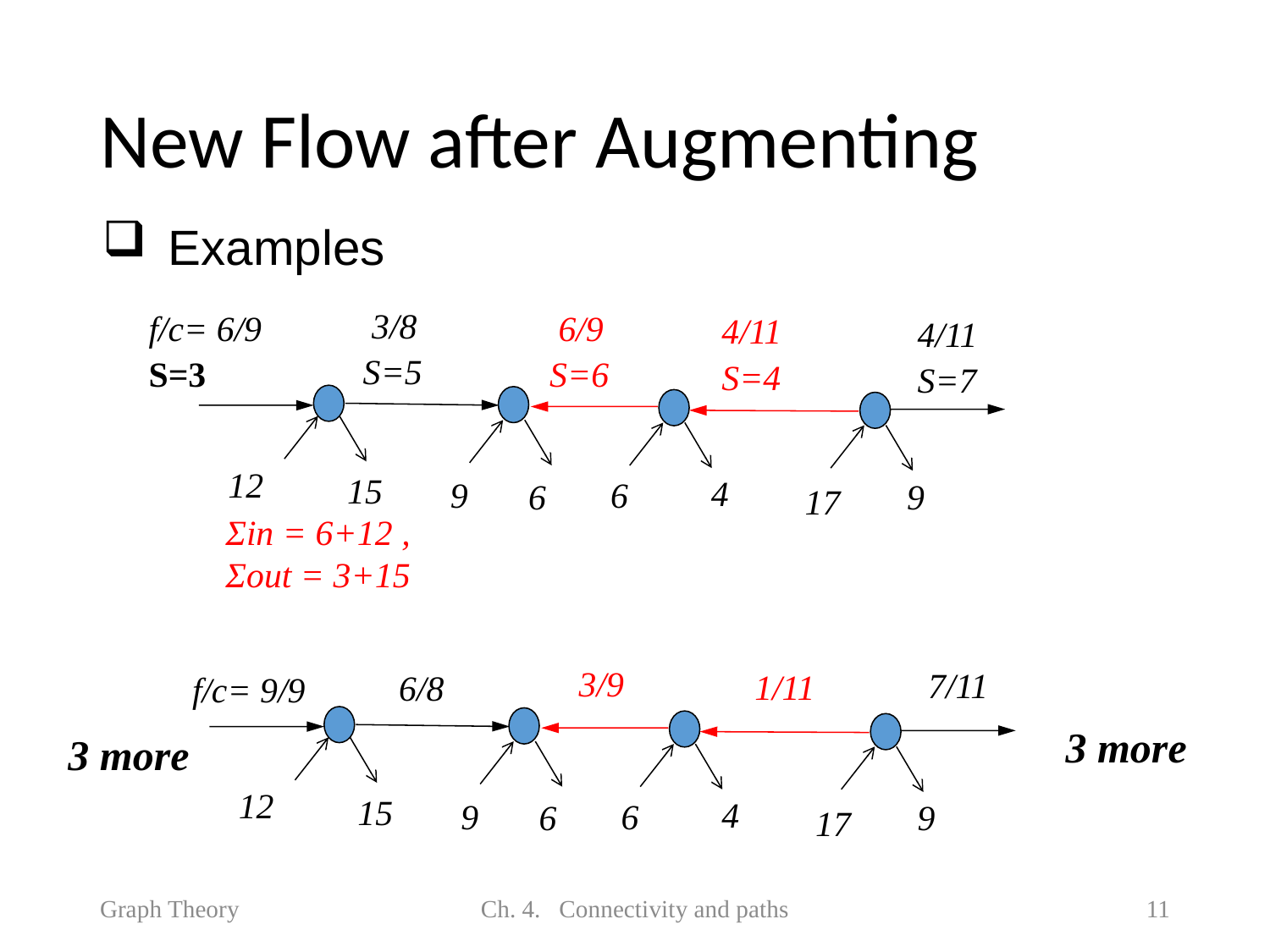

# New Flow after Augmenting
Examples
 3/8
S=5
f/c= 6/9
S=3
 6/9
S=6
4/11
S=4
4/11
S=7

12
15
4
9
6
6
9
17
Σin = 6+12 ,
Σout = 3+15
3/9
7/11
1/11
6/8
f/c= 9/9

3 more
3 more

12
15
4
9
6
6
9
17
Graph Theory
Ch. 4.   Connectivity and paths
11